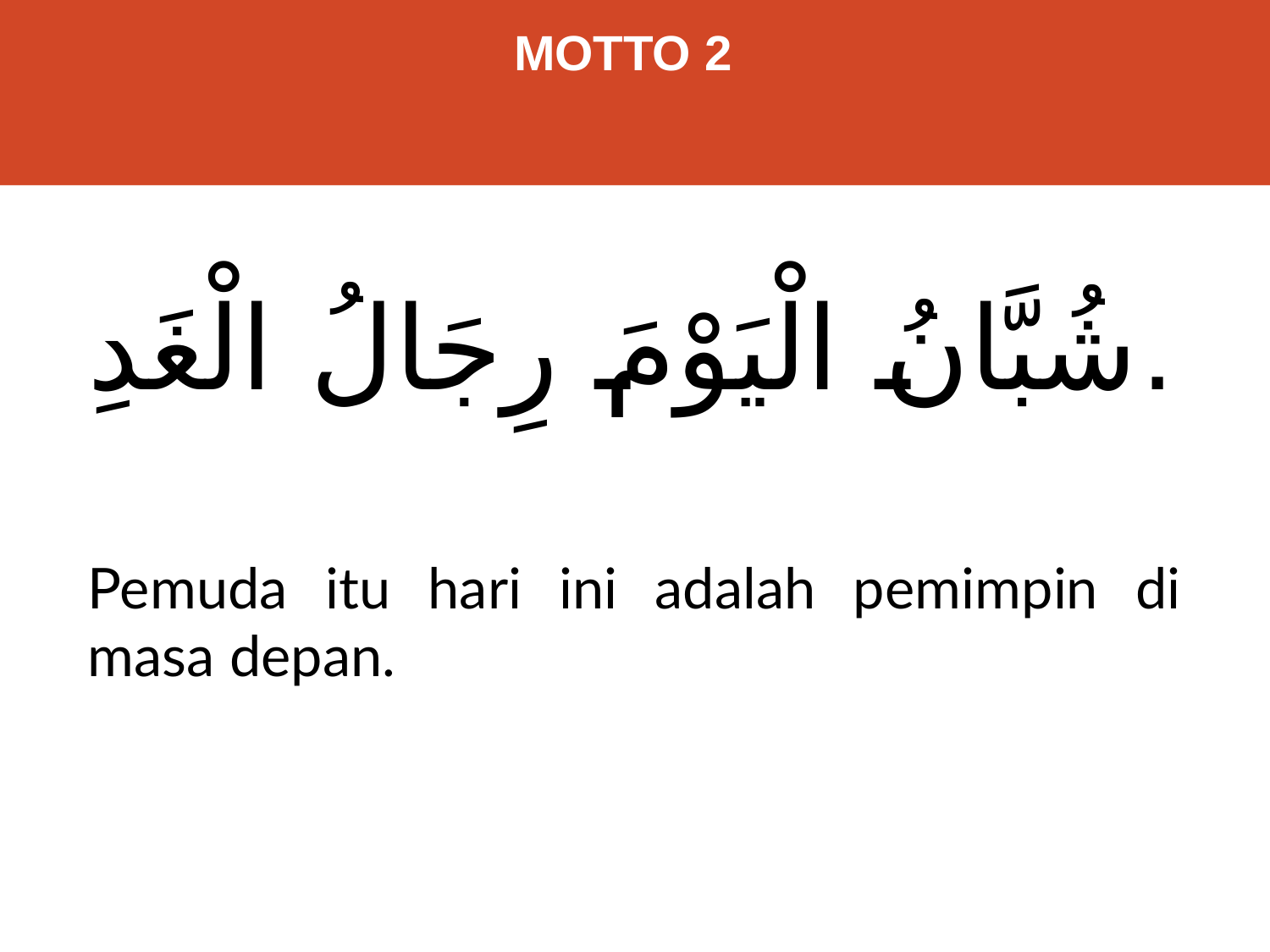

# MOTTO 2
شُبَّانُ الْيَوْمَ رِجَالُ الْغَدِ.
Pemuda itu hari ini adalah pemimpin di masa depan.